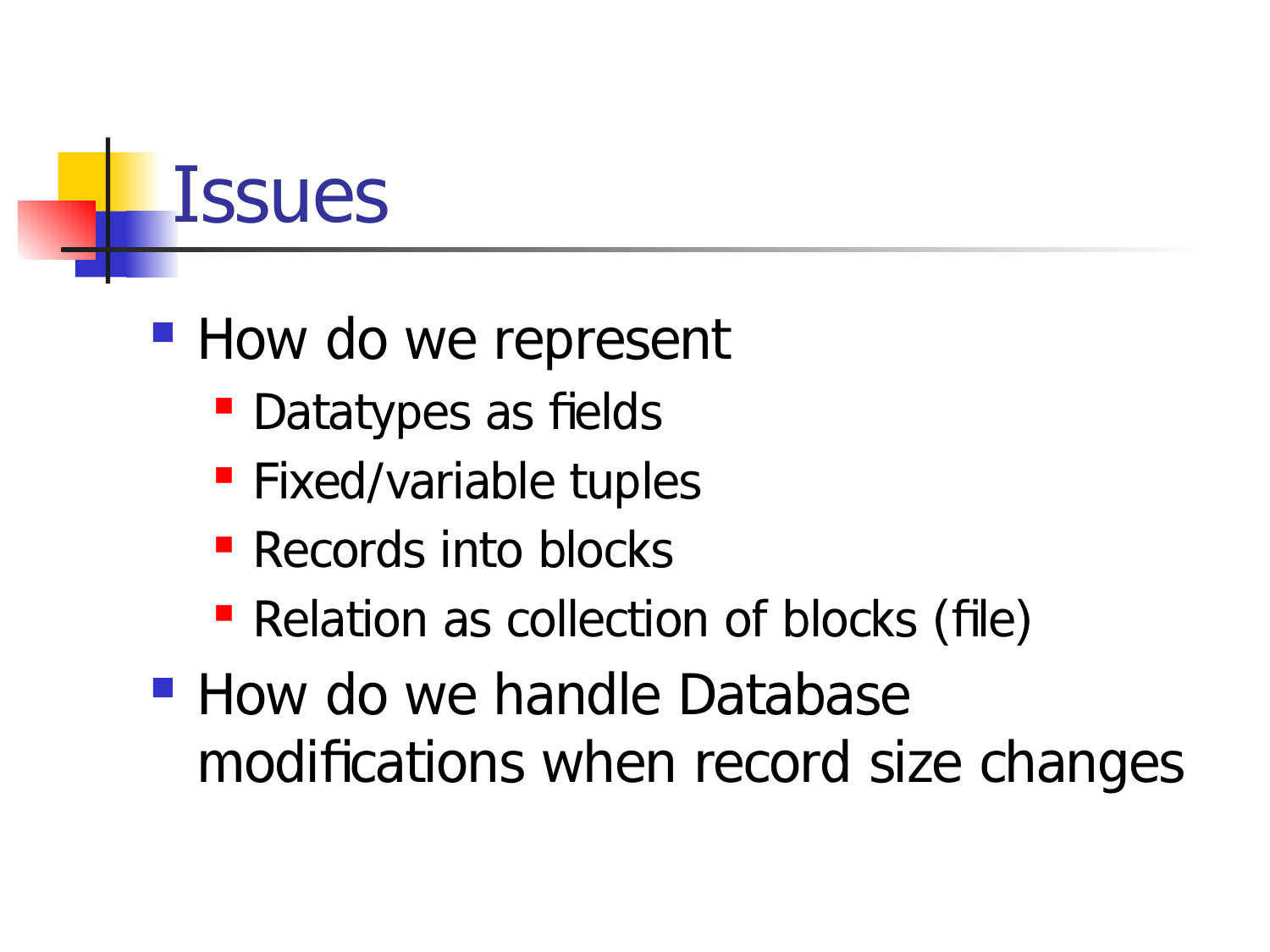

# Issues
How do we represent
Datatypes as fields
Fixed/variable tuples
Records into blocks
Relation as collection of blocks (file)
How do we handle Database modifications when record size changes